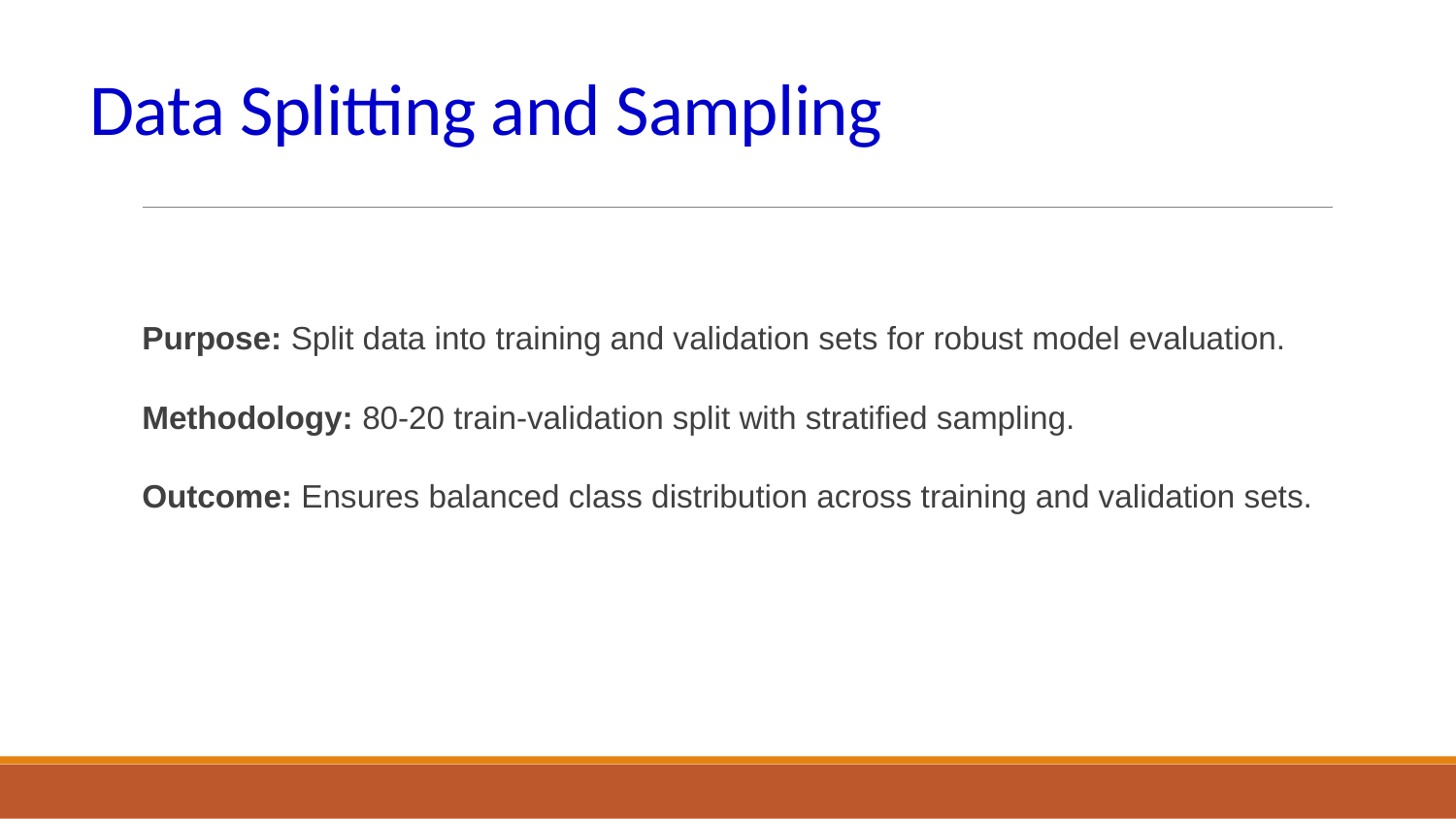

# Data Splitting and Sampling
Purpose: Split data into training and validation sets for robust model evaluation.
Methodology: 80-20 train-validation split with stratified sampling.
Outcome: Ensures balanced class distribution across training and validation sets.